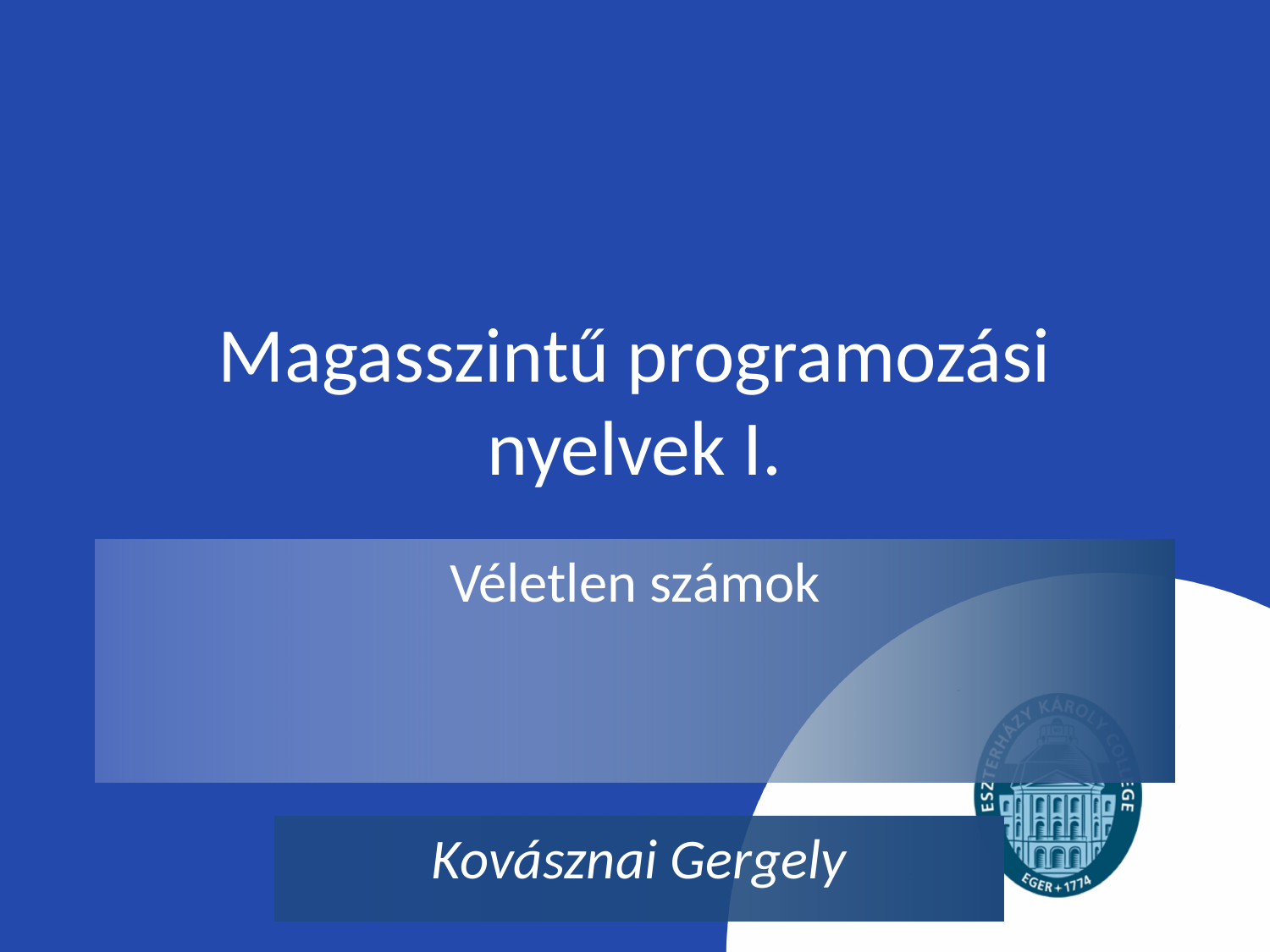

# Magasszintű programozási nyelvek I.
Véletlen számok
Kovásznai Gergely